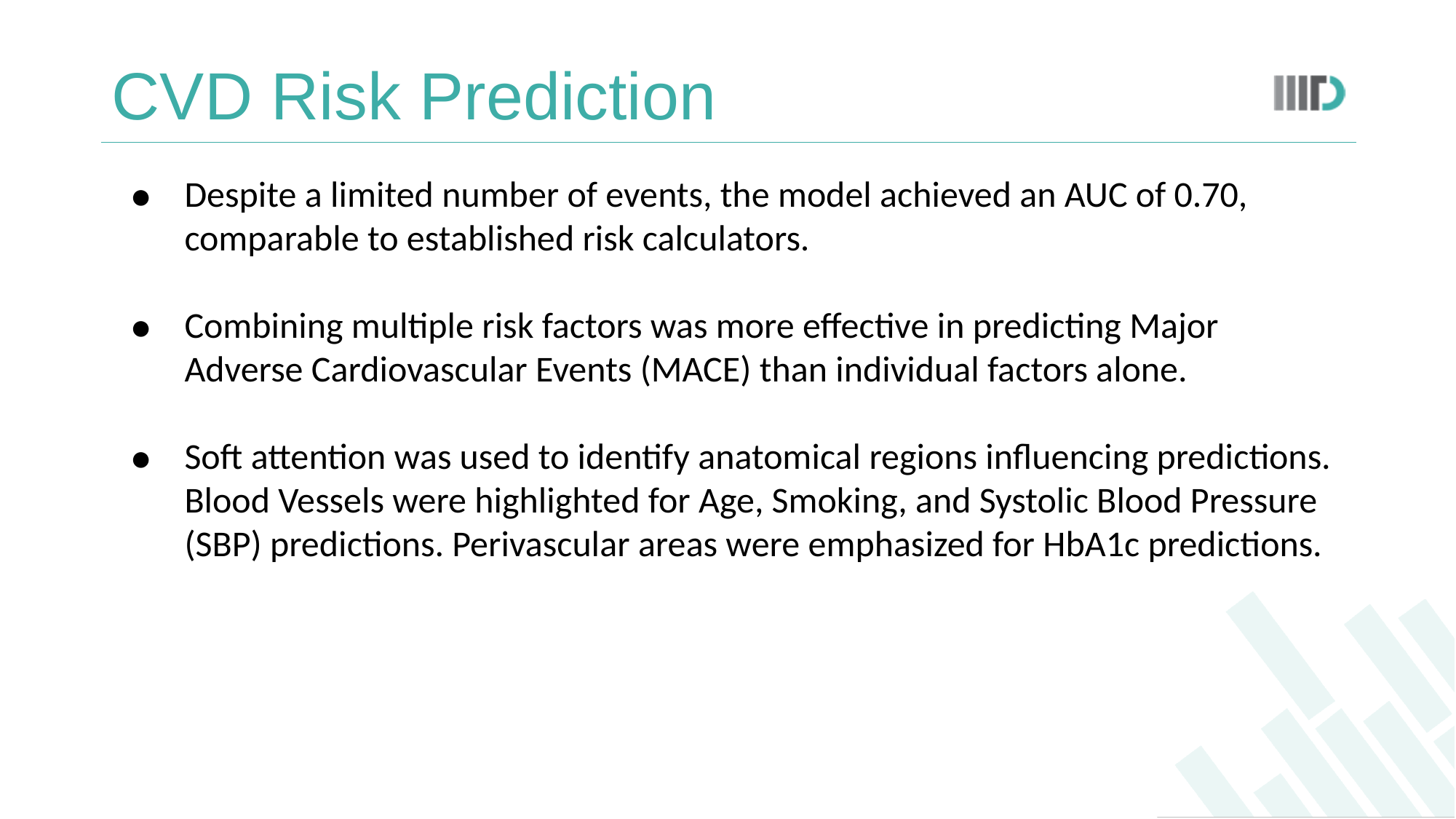

# CVD Risk Prediction
Despite a limited number of events, the model achieved an AUC of 0.70, comparable to established risk calculators.
Combining multiple risk factors was more effective in predicting Major Adverse Cardiovascular Events (MACE) than individual factors alone.
Soft attention was used to identify anatomical regions influencing predictions. Blood Vessels were highlighted for Age, Smoking, and Systolic Blood Pressure (SBP) predictions. Perivascular areas were emphasized for HbA1c predictions.